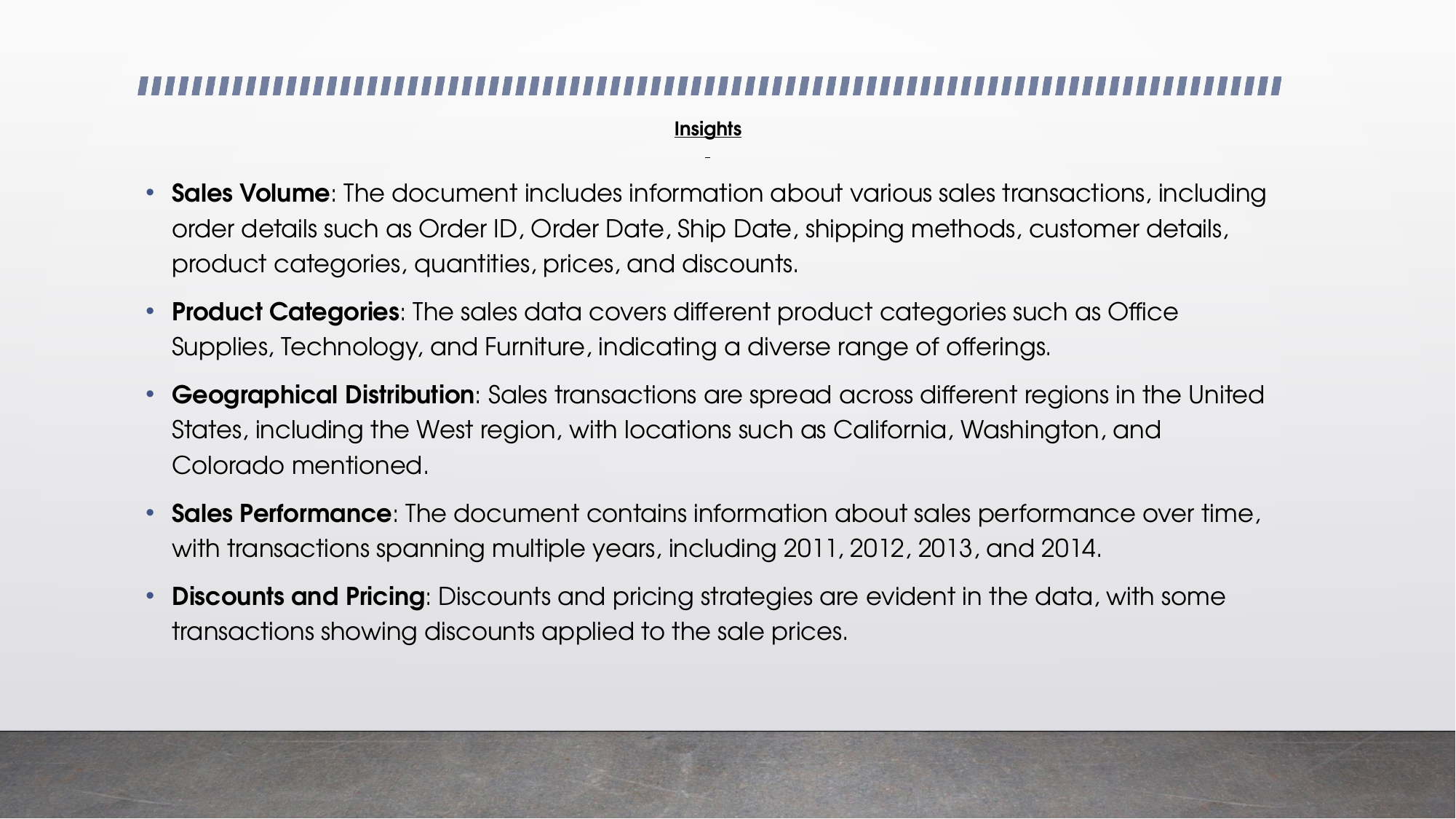

# Insights
Sales Volume: The document includes information about various sales transactions, including order details such as Order ID, Order Date, Ship Date, shipping methods, customer details, product categories, quantities, prices, and discounts.
Product Categories: The sales data covers different product categories such as Office Supplies, Technology, and Furniture, indicating a diverse range of offerings.
Geographical Distribution: Sales transactions are spread across different regions in the United States, including the West region, with locations such as California, Washington, and Colorado mentioned.
Sales Performance: The document contains information about sales performance over time, with transactions spanning multiple years, including 2011, 2012, 2013, and 2014.
Discounts and Pricing: Discounts and pricing strategies are evident in the data, with some transactions showing discounts applied to the sale prices.